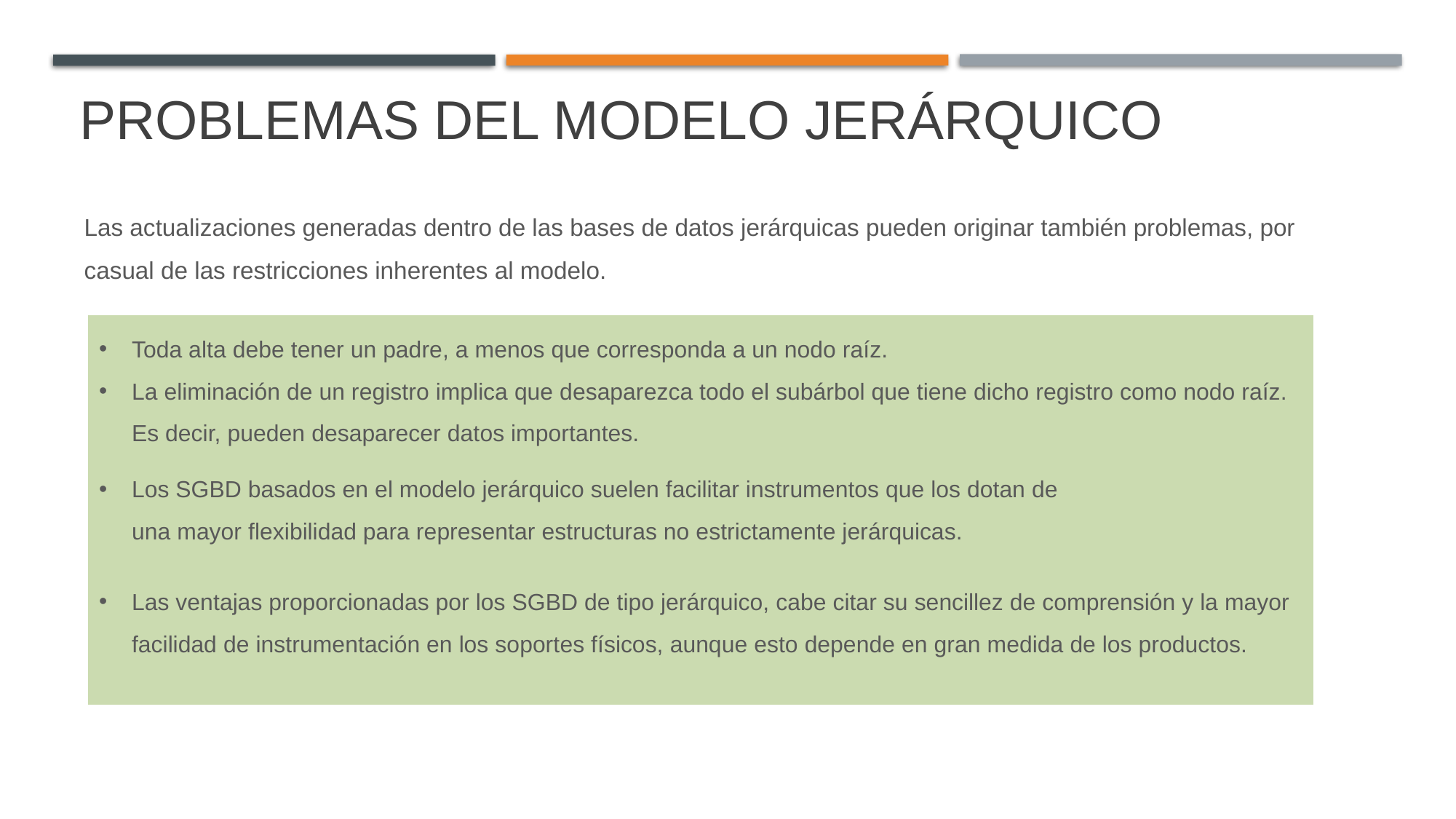

# Problemas del modelo jerárquico
Las actualizaciones generadas dentro de las bases de datos jerárquicas pueden originar también problemas, por casual de las restricciones inherentes al modelo.
Toda alta debe tener un padre, a menos que corresponda a un nodo raíz.
La eliminación de un registro implica que desaparezca todo el subárbol que tiene dicho registro como nodo raíz. Es decir, pueden desaparecer datos importantes.
Los SGBD basados en el modelo jerárquico suelen facilitar instrumentos que los dotan de una mayor flexibilidad para representar estructuras no estrictamente jerárquicas.
Las ventajas proporcionadas por los SGBD de tipo jerárquico, cabe citar su sencillez de comprensión y la mayor facilidad de instrumentación en los soportes físicos, aunque esto depende en gran medida de los productos.